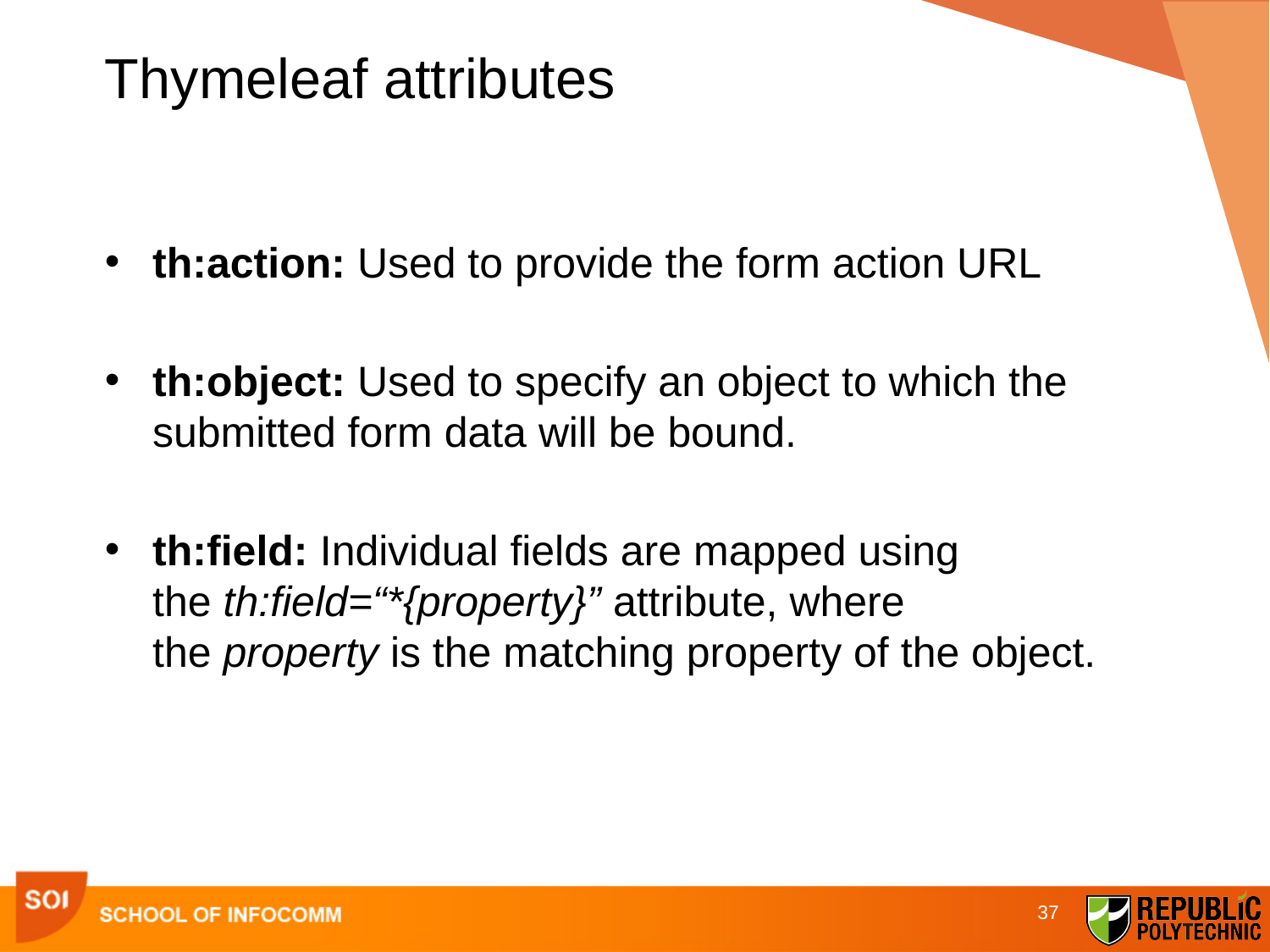

# Thymeleaf attributes
th:action: Used to provide the form action URL

th:object: Used to specify an object to which the submitted form data will be bound.

th:field: Individual fields are mapped using the th:field=“*{property}” attribute, where the property is the matching property of the object.
37